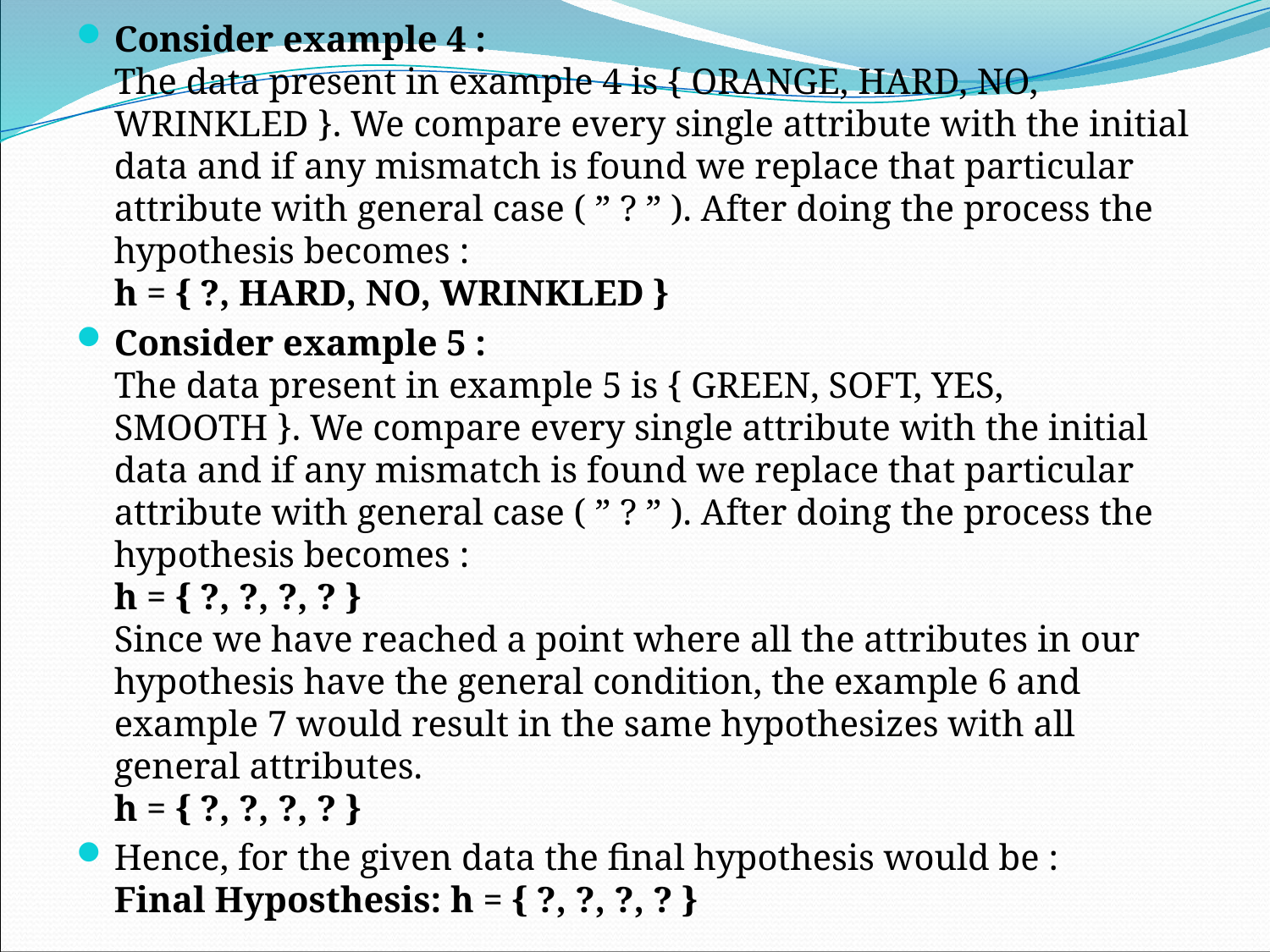

Consider example 4 :
The data present in example 4 is { ORANGE, HARD, NO, WRINKLED }. We compare every single attribute with the initial data and if any mismatch is found we replace that particular attribute with general case ( ” ? ” ). After doing the process the hypothesis becomes :
h = { ?, HARD, NO, WRINKLED }
Consider example 5 :
The data present in example 5 is { GREEN, SOFT, YES, SMOOTH }. We compare every single attribute with the initial data and if any mismatch is found we replace that particular attribute with general case ( ” ? ” ). After doing the process the hypothesis becomes :
h = { ?, ?, ?, ? }
Since we have reached a point where all the attributes in our hypothesis have the general condition, the example 6 and example 7 would result in the same hypothesizes with all general attributes.
h = { ?, ?, ?, ? }
Hence, for the given data the final hypothesis would be :
Final Hyposthesis: h = { ?, ?, ?, ? }